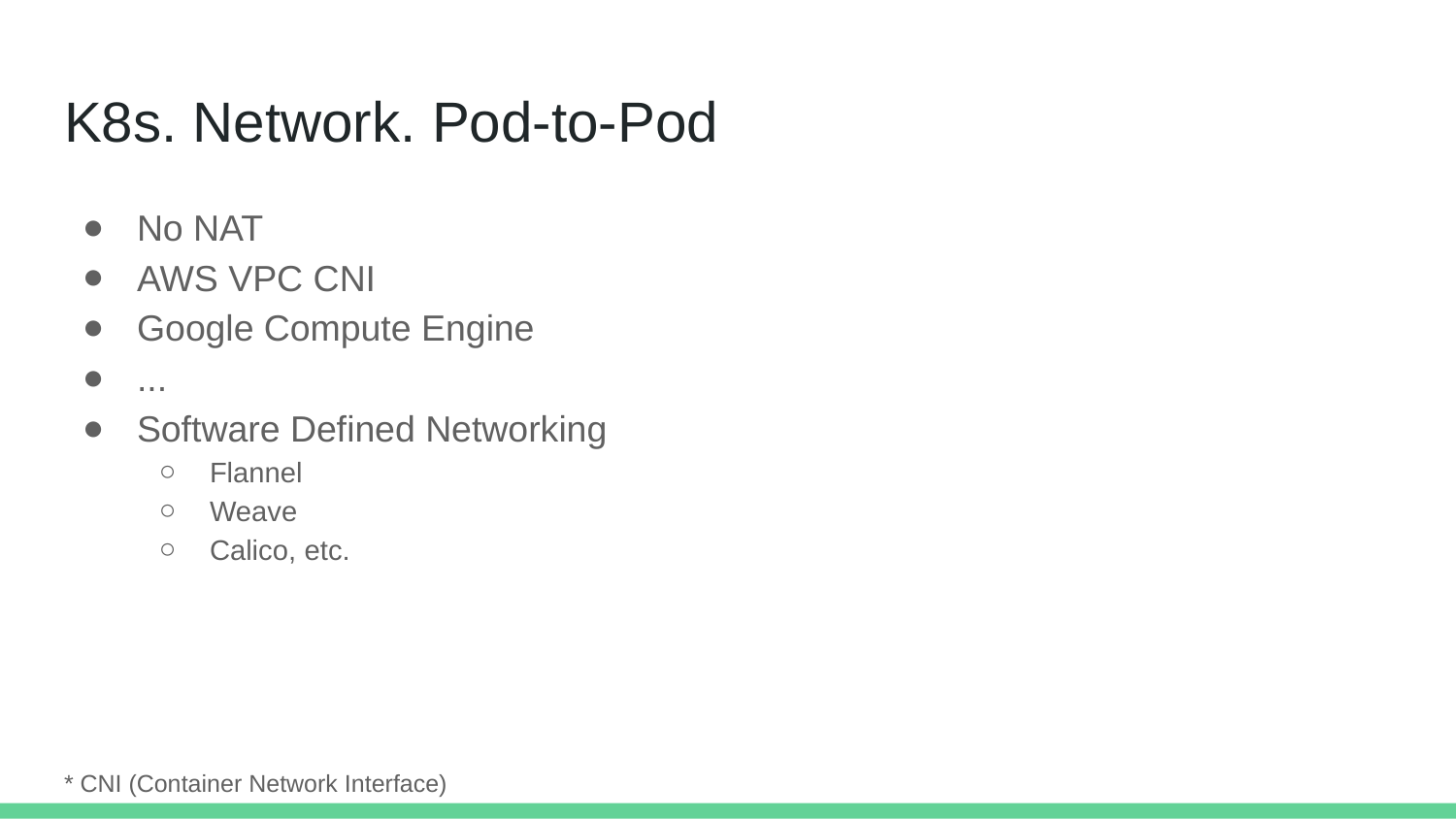

# K8s. Network. Pod-to-Pod
No NAT
AWS VPC CNI
Google Compute Engine
...
Software Defined Networking
Flannel
Weave
Calico, etc.

* CNI (Container Network Interface)